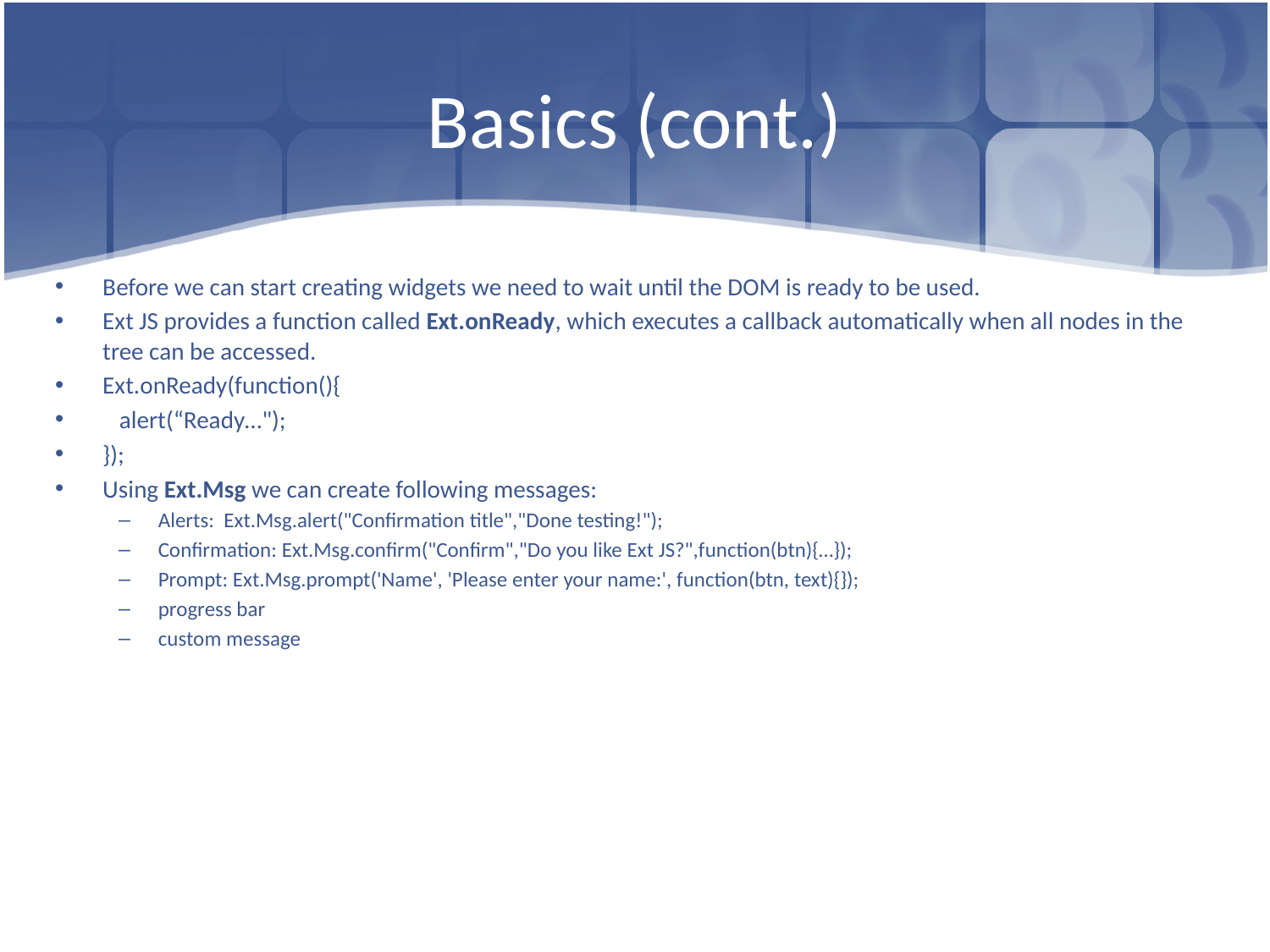

# Basics (cont.)
Before we can start creating widgets we need to wait until the DOM is ready to be used.
Ext JS provides a function called Ext.onReady, which executes a callback automatically when all nodes in the tree can be accessed.
Ext.onReady(function(){
   alert(“Ready…");
});
Using Ext.Msg we can create following messages:
Alerts:  Ext.Msg.alert("Confirmation title","Done testing!");
Confirmation: Ext.Msg.confirm("Confirm","Do you like Ext JS?",function(btn){…});
Prompt: Ext.Msg.prompt('Name', 'Please enter your name:', function(btn, text){});
progress bar
custom message